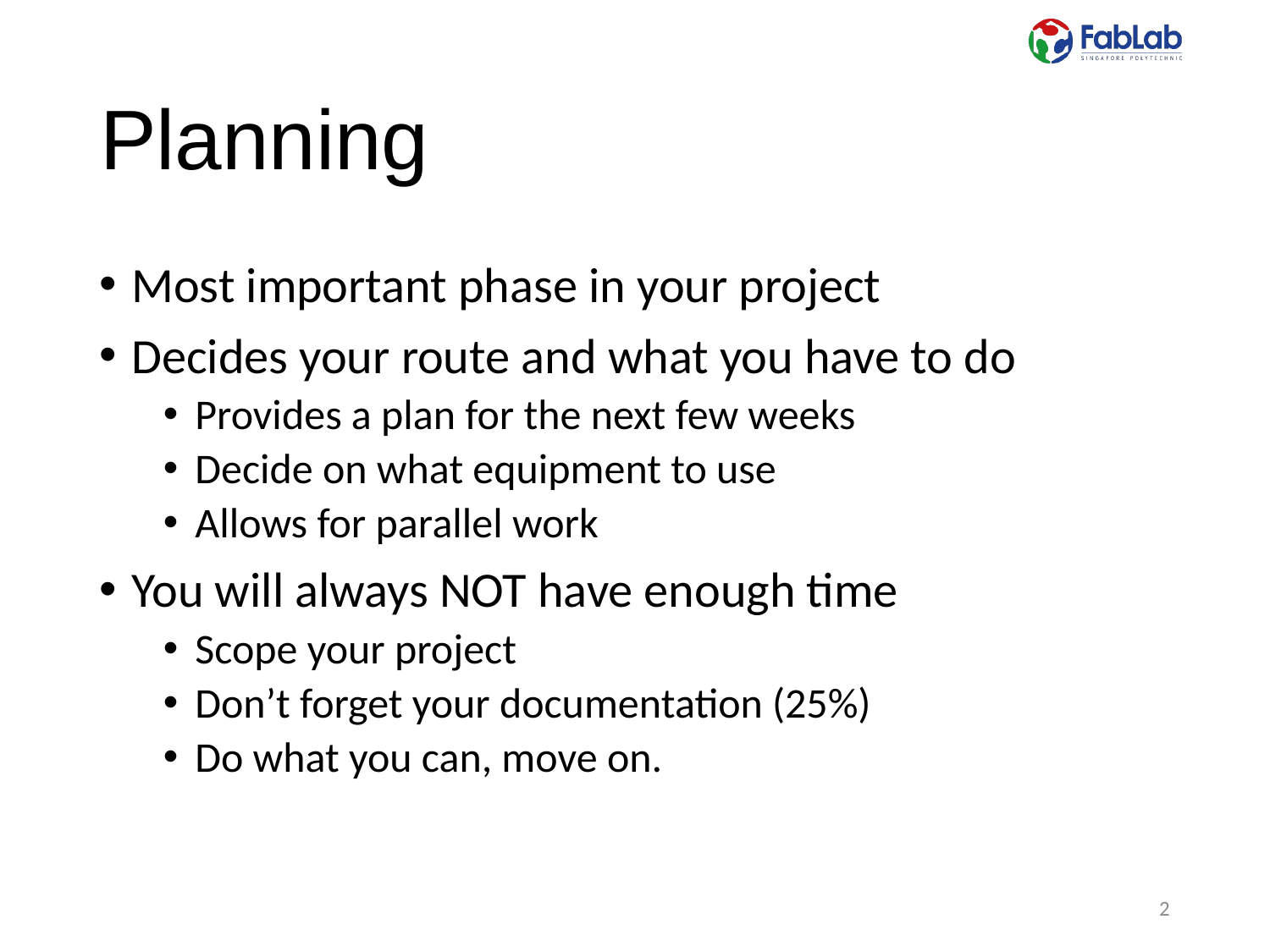

# Planning
Most important phase in your project
Decides your route and what you have to do
Provides a plan for the next few weeks
Decide on what equipment to use
Allows for parallel work
You will always NOT have enough time
Scope your project
Don’t forget your documentation (25%)
Do what you can, move on.
2